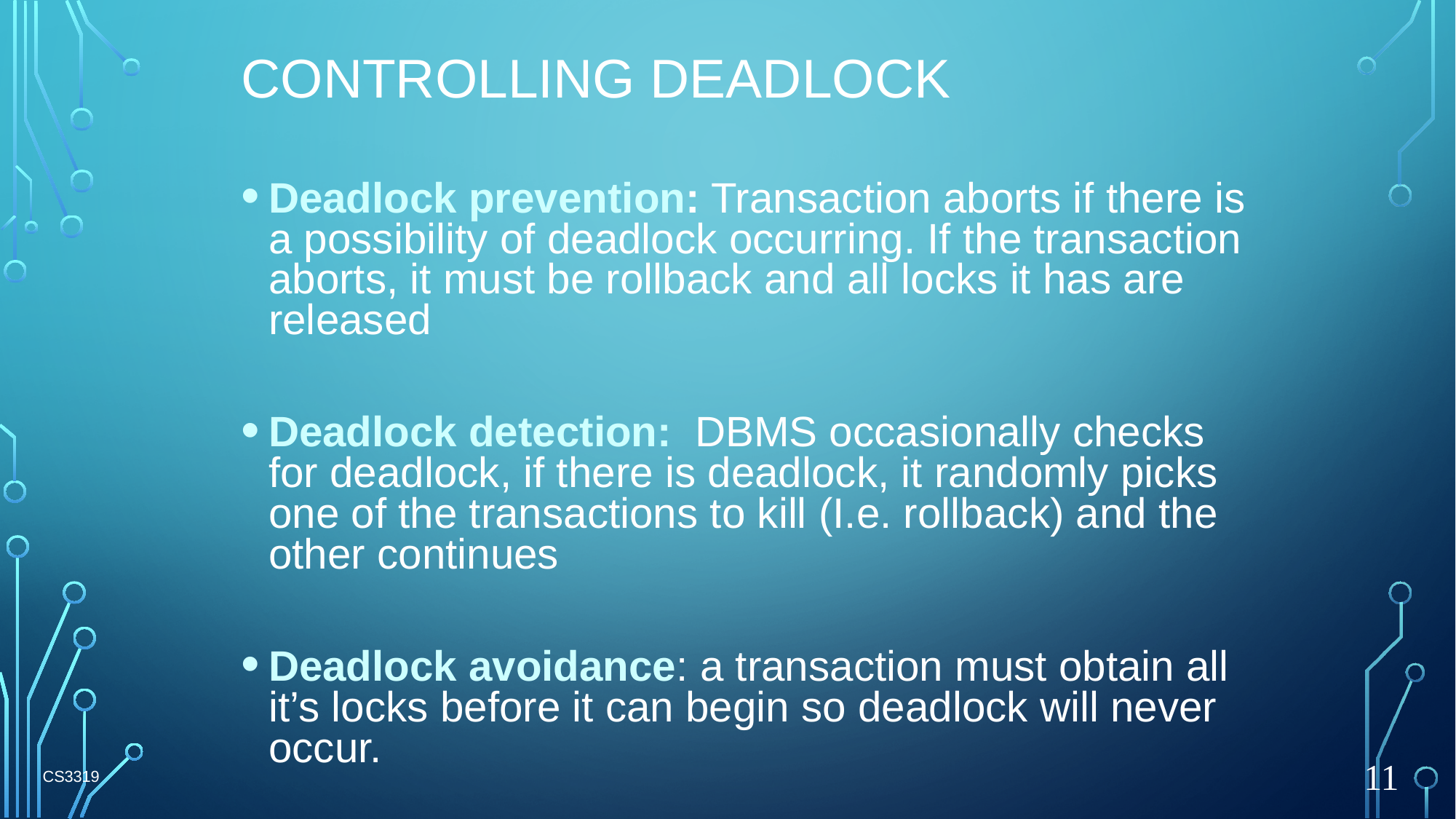

# Controlling Deadlock
Deadlock prevention: Transaction aborts if there is a possibility of deadlock occurring. If the transaction aborts, it must be rollback and all locks it has are released

Deadlock detection:  DBMS occasionally checks for deadlock, if there is deadlock, it randomly picks one of the transactions to kill (I.e. rollback) and the other continues

Deadlock avoidance: a transaction must obtain all it’s locks before it can begin so deadlock will never occur.
CS3319
11